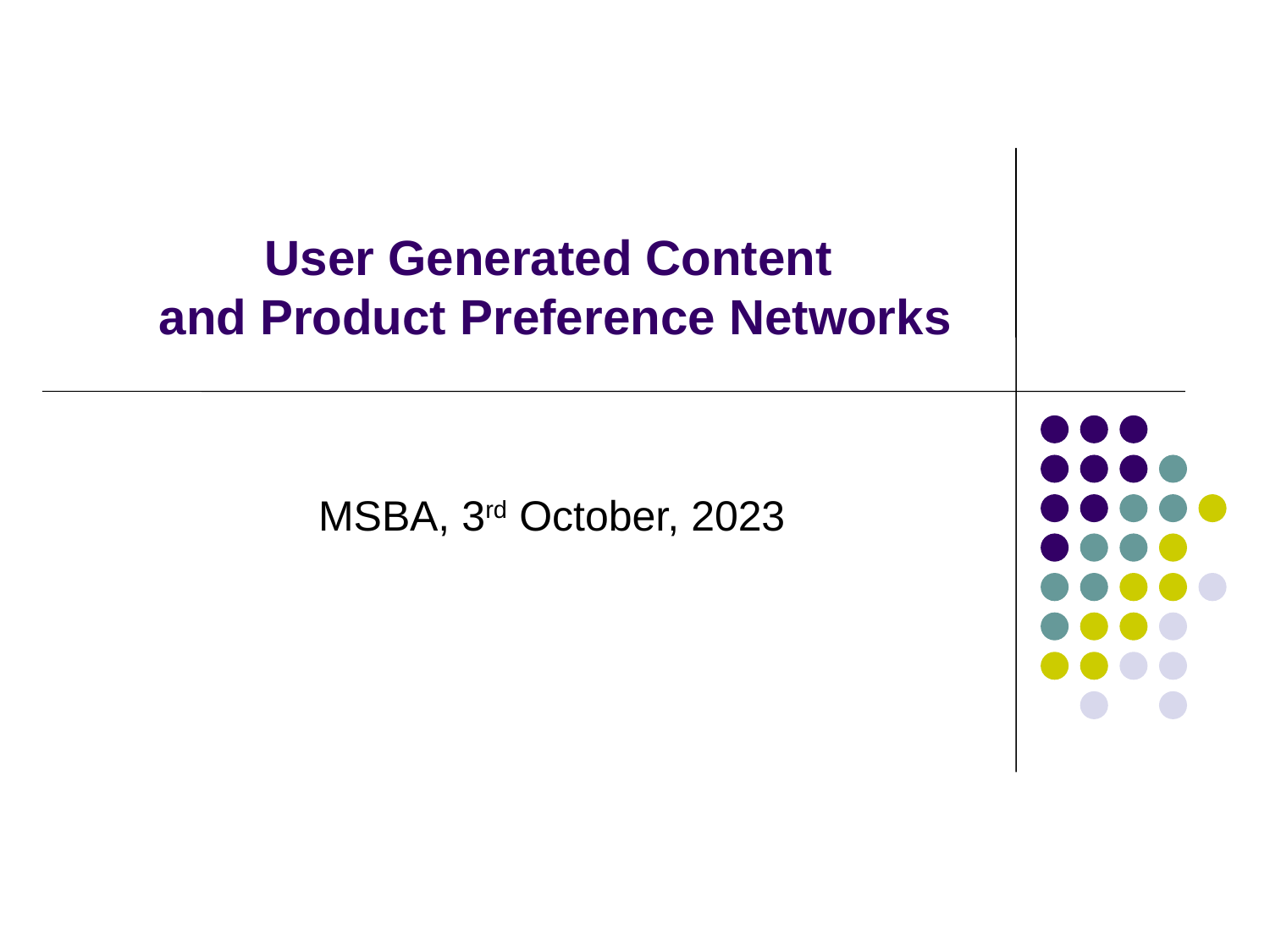

# User Generated Content and Product Preference Networks
MSBA, 3rd October, 2023